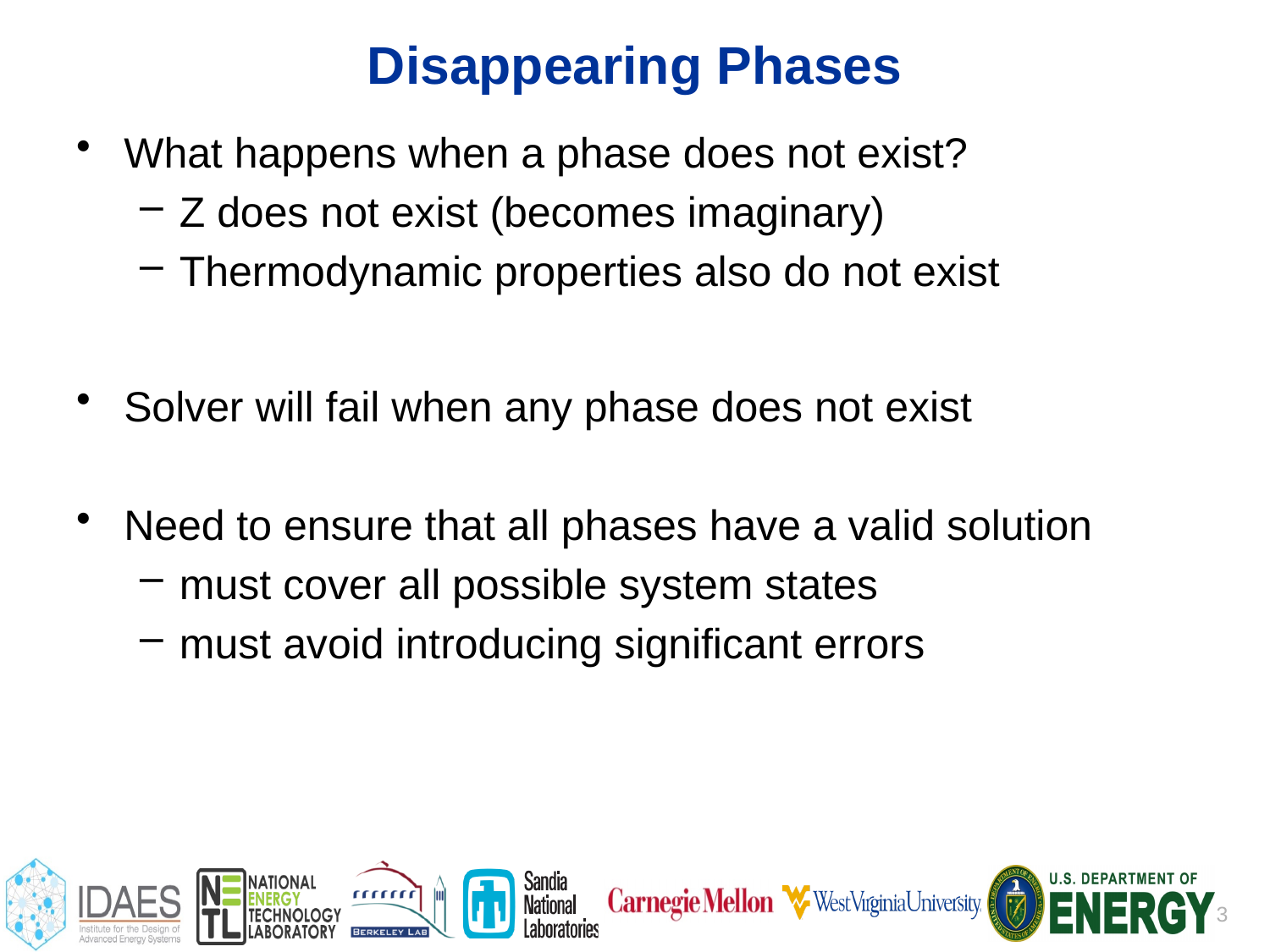

# Disappearing Phases
What happens when a phase does not exist?
Z does not exist (becomes imaginary)
Thermodynamic properties also do not exist

Solver will fail when any phase does not exist

Need to ensure that all phases have a valid solution
must cover all possible system states
must avoid introducing significant errors
3